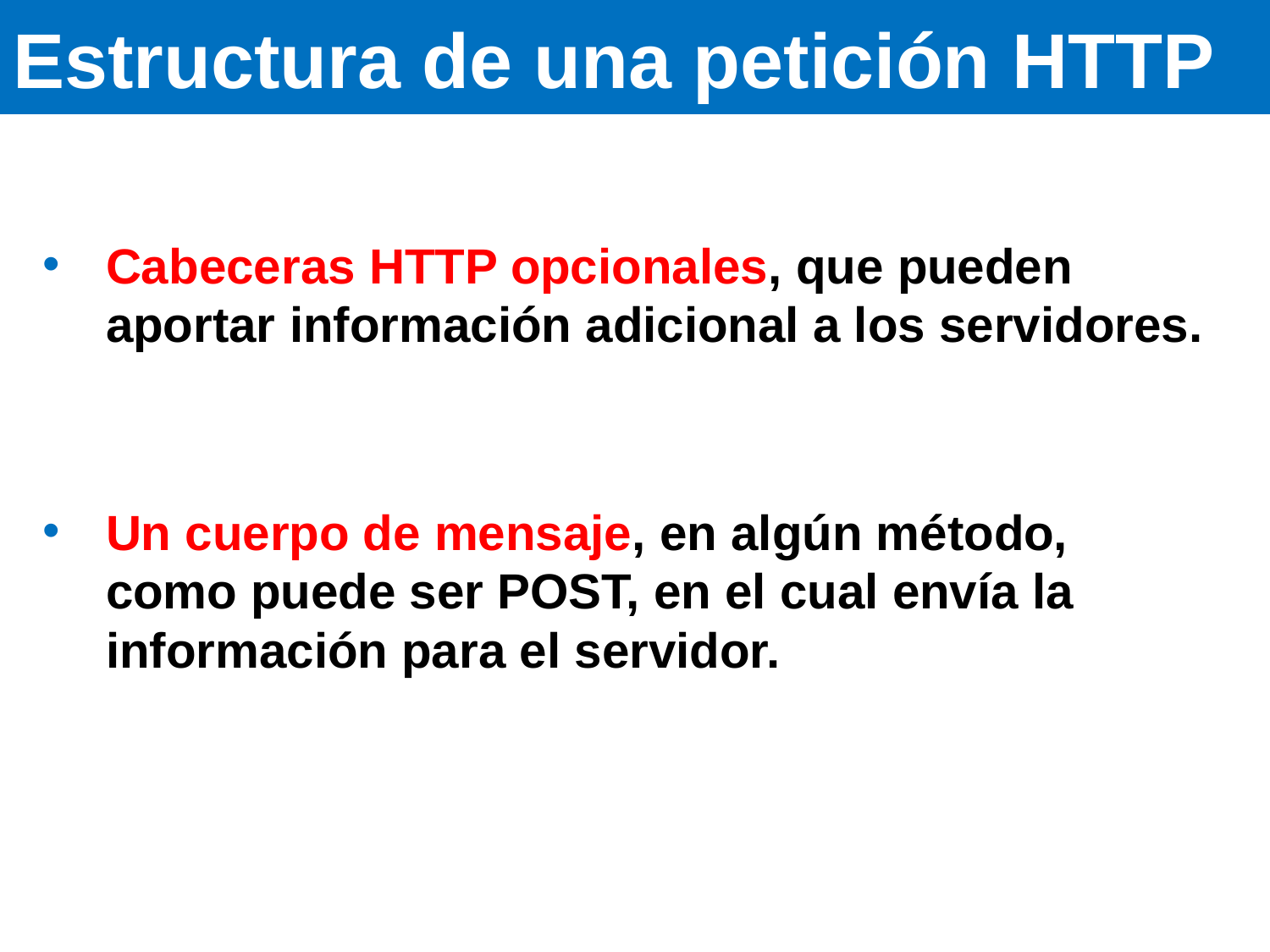

# Estructura de una petición HTTP

Cabeceras HTTP opcionales, que pueden aportar información adicional a los servidores.

Un cuerpo de mensaje, en algún método, como puede ser POST, en el cual envía la información para el servidor.